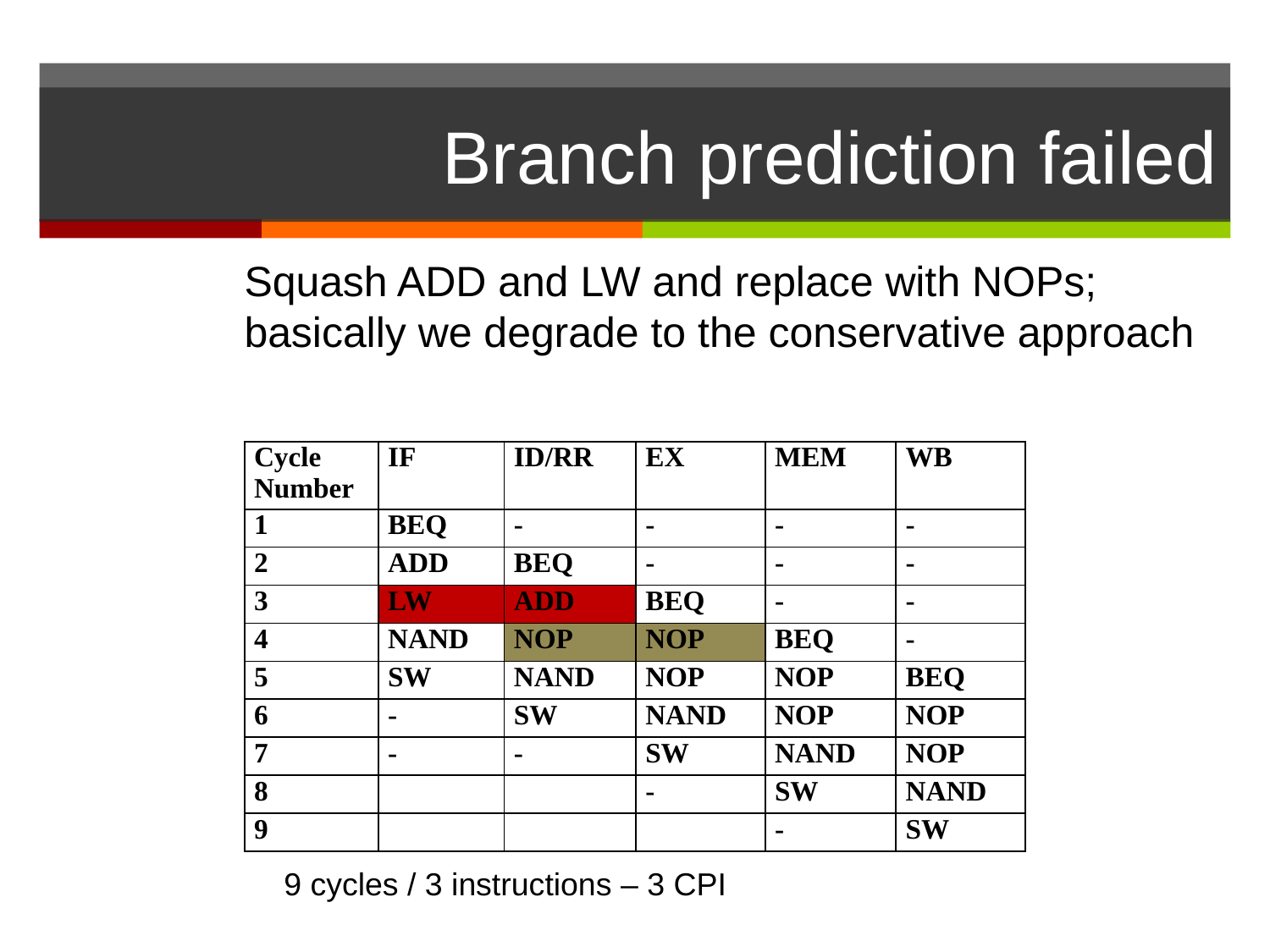

# Branch prediction failed
Squash ADD and LW and replace with NOPs;  basically we degrade to the conservative approach
| Cycle Number | IF | ID/RR | EX | MEM | WB |
| --- | --- | --- | --- | --- | --- |
| 1 | BEQ | - | - | - | - |
| 2 | ADD | BEQ | - | - | - |
| 3 | LW | ADD | BEQ | - | - |
| 4 | NAND | NOP | NOP | BEQ | - |
| 5 | SW | NAND | NOP | NOP | BEQ |
| 6 | - | SW | NAND | NOP | NOP |
| 7 | - | - | SW | NAND | NOP |
| 8 |  |  | - | SW | NAND |
| 9 |  |  |  | - | SW |
9 cycles / 3 instructions – 3 CPI